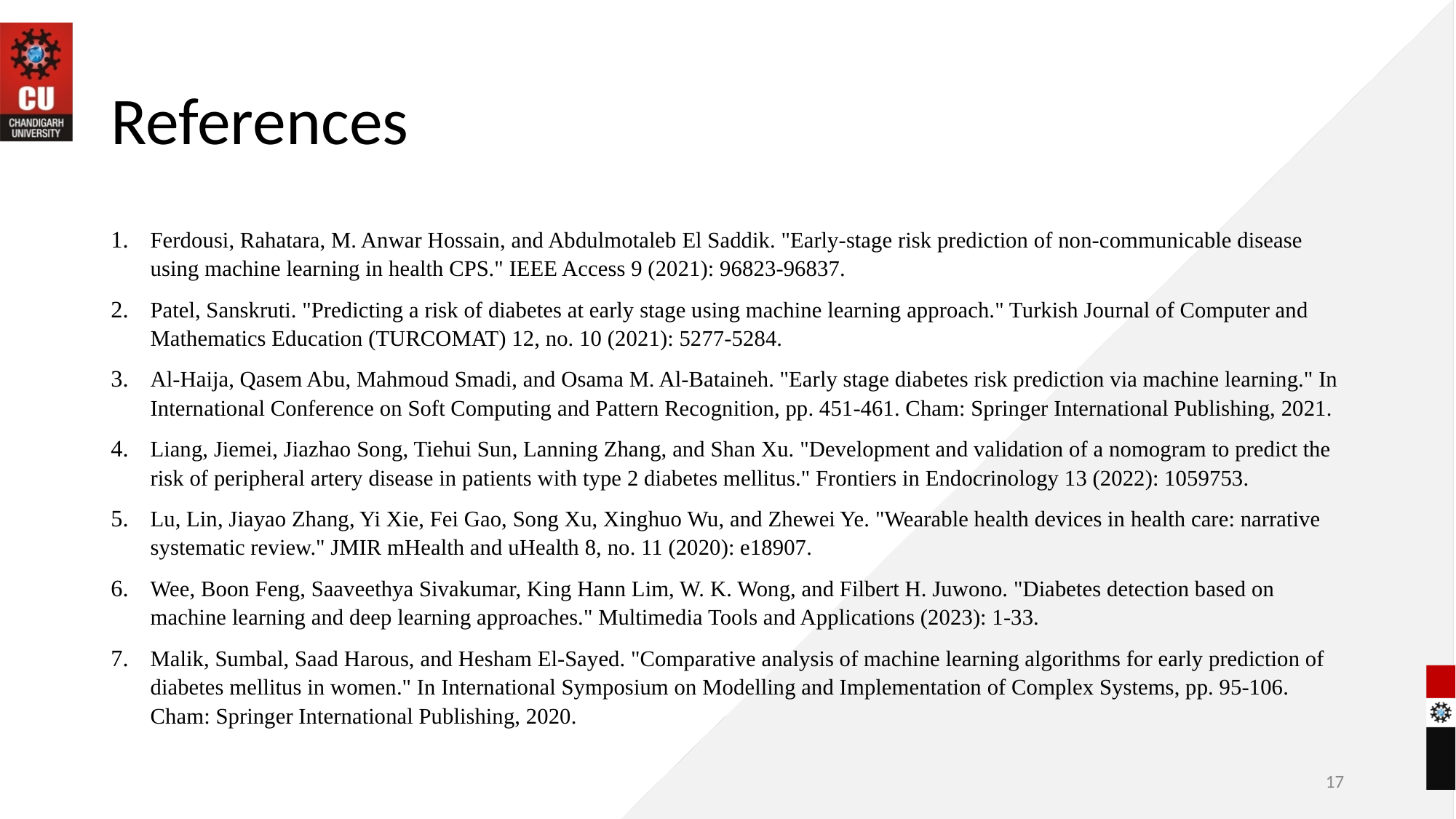

# References
Ferdousi, Rahatara, M. Anwar Hossain, and Abdulmotaleb El Saddik. "Early-stage risk prediction of non-communicable disease using machine learning in health CPS." IEEE Access 9 (2021): 96823-96837.
Patel, Sanskruti. "Predicting a risk of diabetes at early stage using machine learning approach." Turkish Journal of Computer and Mathematics Education (TURCOMAT) 12, no. 10 (2021): 5277-5284.
Al-Haija, Qasem Abu, Mahmoud Smadi, and Osama M. Al-Bataineh. "Early stage diabetes risk prediction via machine learning." In International Conference on Soft Computing and Pattern Recognition, pp. 451-461. Cham: Springer International Publishing, 2021.
Liang, Jiemei, Jiazhao Song, Tiehui Sun, Lanning Zhang, and Shan Xu. "Development and validation of a nomogram to predict the risk of peripheral artery disease in patients with type 2 diabetes mellitus." Frontiers in Endocrinology 13 (2022): 1059753.
Lu, Lin, Jiayao Zhang, Yi Xie, Fei Gao, Song Xu, Xinghuo Wu, and Zhewei Ye. "Wearable health devices in health care: narrative systematic review." JMIR mHealth and uHealth 8, no. 11 (2020): e18907.
Wee, Boon Feng, Saaveethya Sivakumar, King Hann Lim, W. K. Wong, and Filbert H. Juwono. "Diabetes detection based on machine learning and deep learning approaches." Multimedia Tools and Applications (2023): 1-33.
Malik, Sumbal, Saad Harous, and Hesham El-Sayed. "Comparative analysis of machine learning algorithms for early prediction of diabetes mellitus in women." In International Symposium on Modelling and Implementation of Complex Systems, pp. 95-106. Cham: Springer International Publishing, 2020.
17